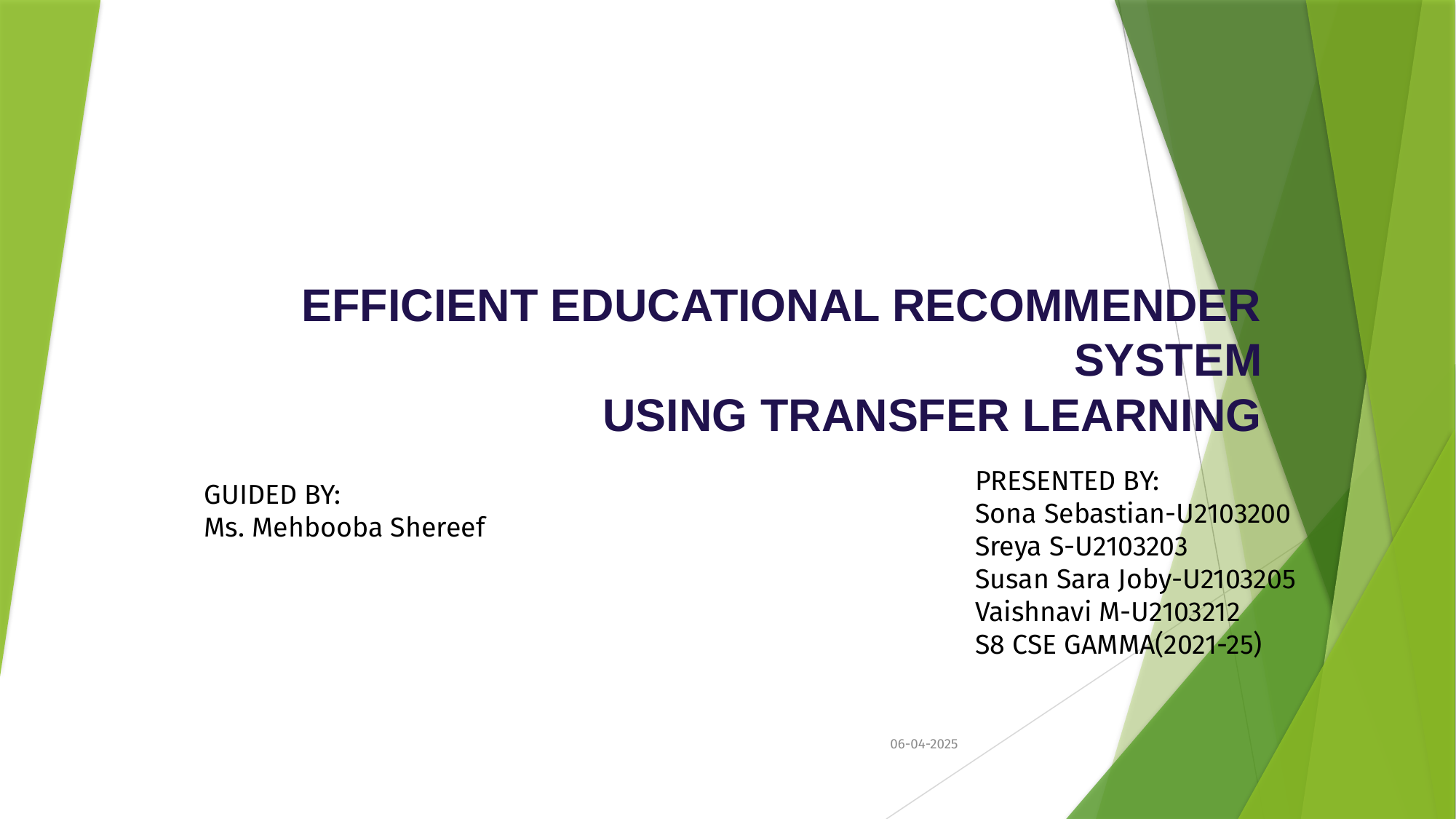

# EFFICIENT EDUCATIONAL RECOMMENDER SYSTEM USING TRANSFER LEARNING
PRESENTED BY:
Sona Sebastian-U2103200
Sreya S-U2103203
Susan Sara Joby-U2103205
Vaishnavi M-U2103212
S8 CSE GAMMA(2021-25)
GUIDED BY:
Ms. Mehbooba Shereef
06-04-2025